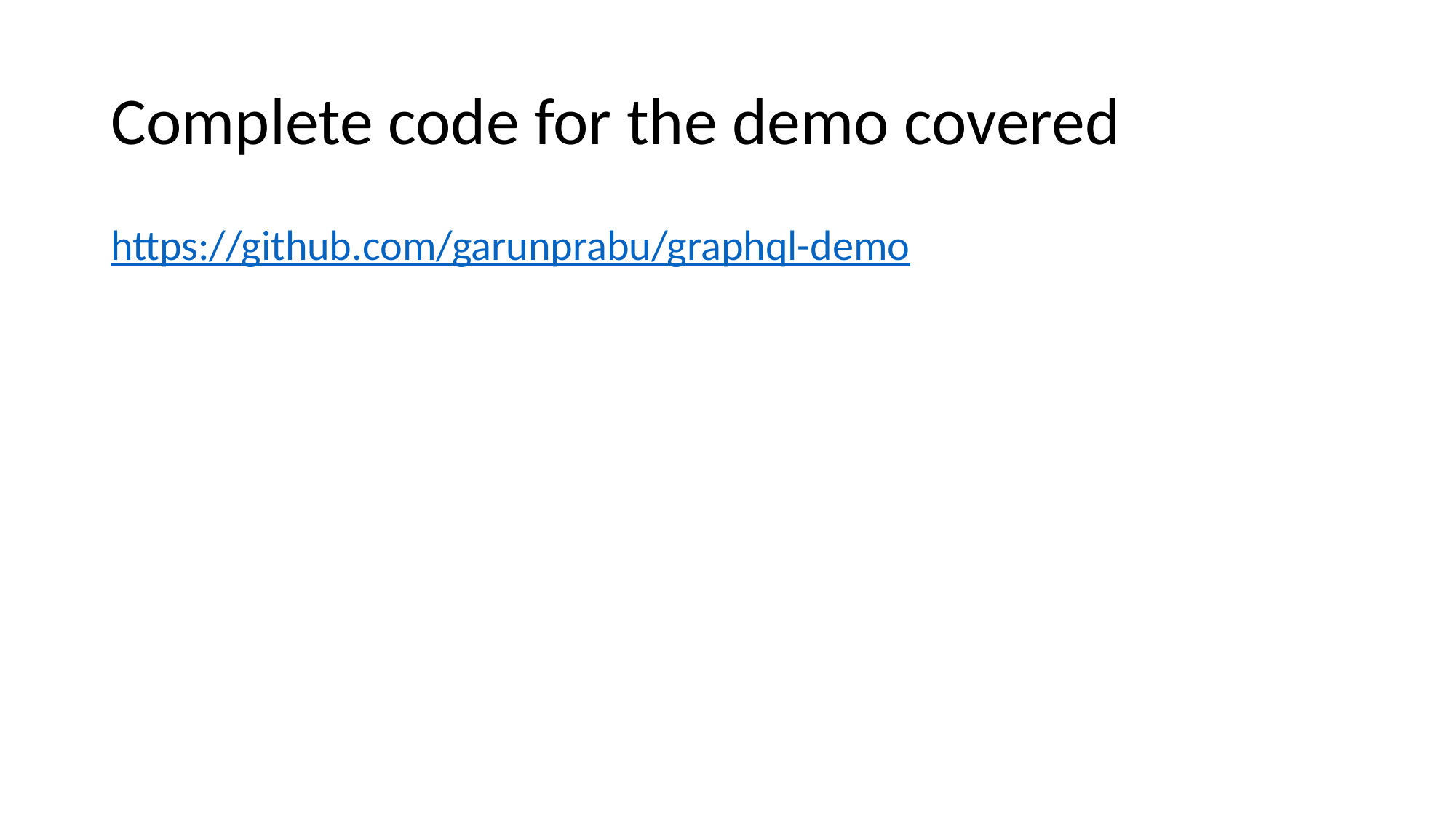

# Complete code for the demo covered
https://github.com/garunprabu/graphql-demo